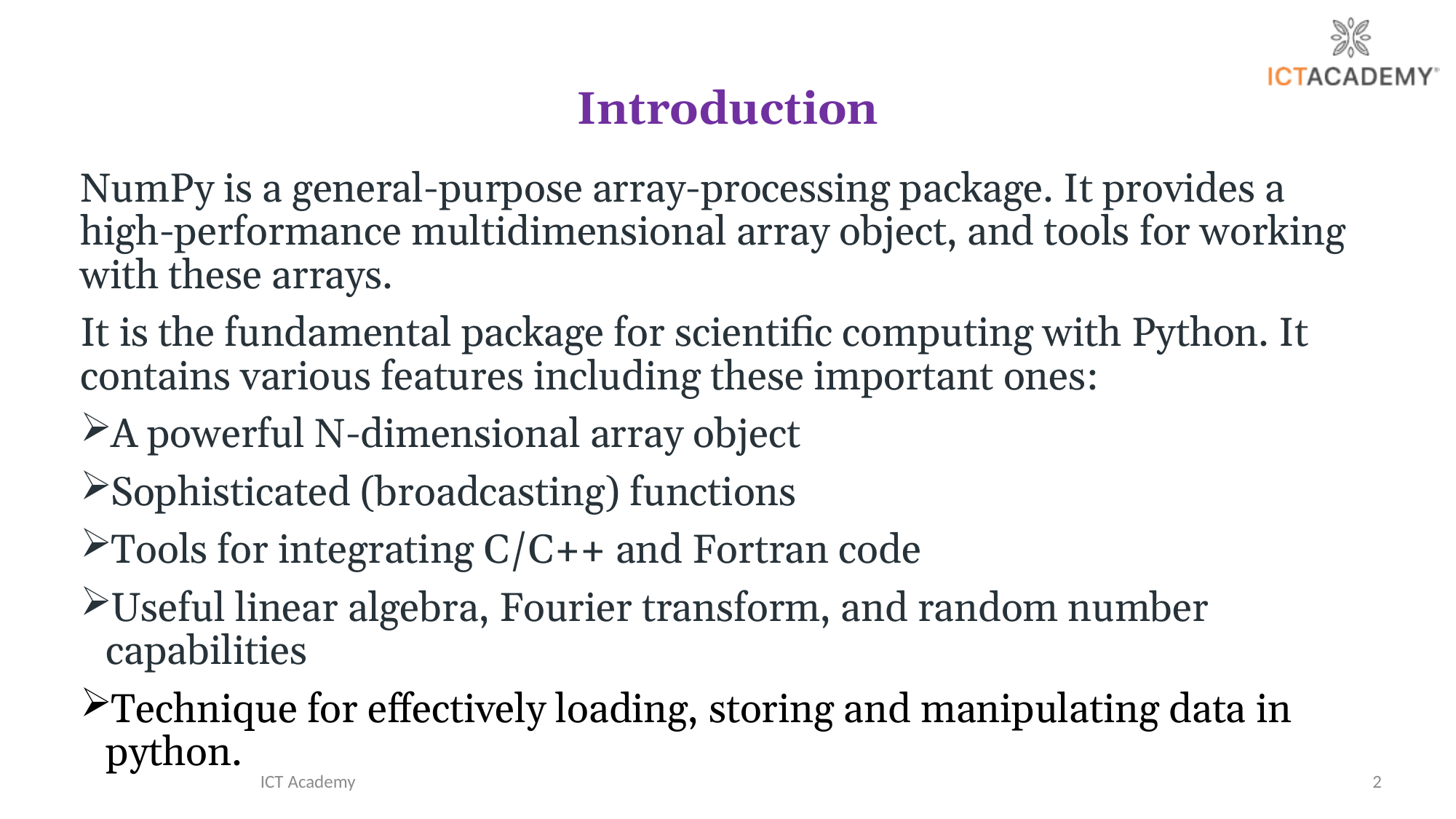

# Introduction
NumPy is a general-purpose array-processing package. It provides a high-performance multidimensional array object, and tools for working with these arrays.
It is the fundamental package for scientific computing with Python. It contains various features including these important ones:
A powerful N-dimensional array object
Sophisticated (broadcasting) functions
Tools for integrating C/C++ and Fortran code
Useful linear algebra, Fourier transform, and random number capabilities
Technique for effectively loading, storing and manipulating data in python.
ICT Academy
2